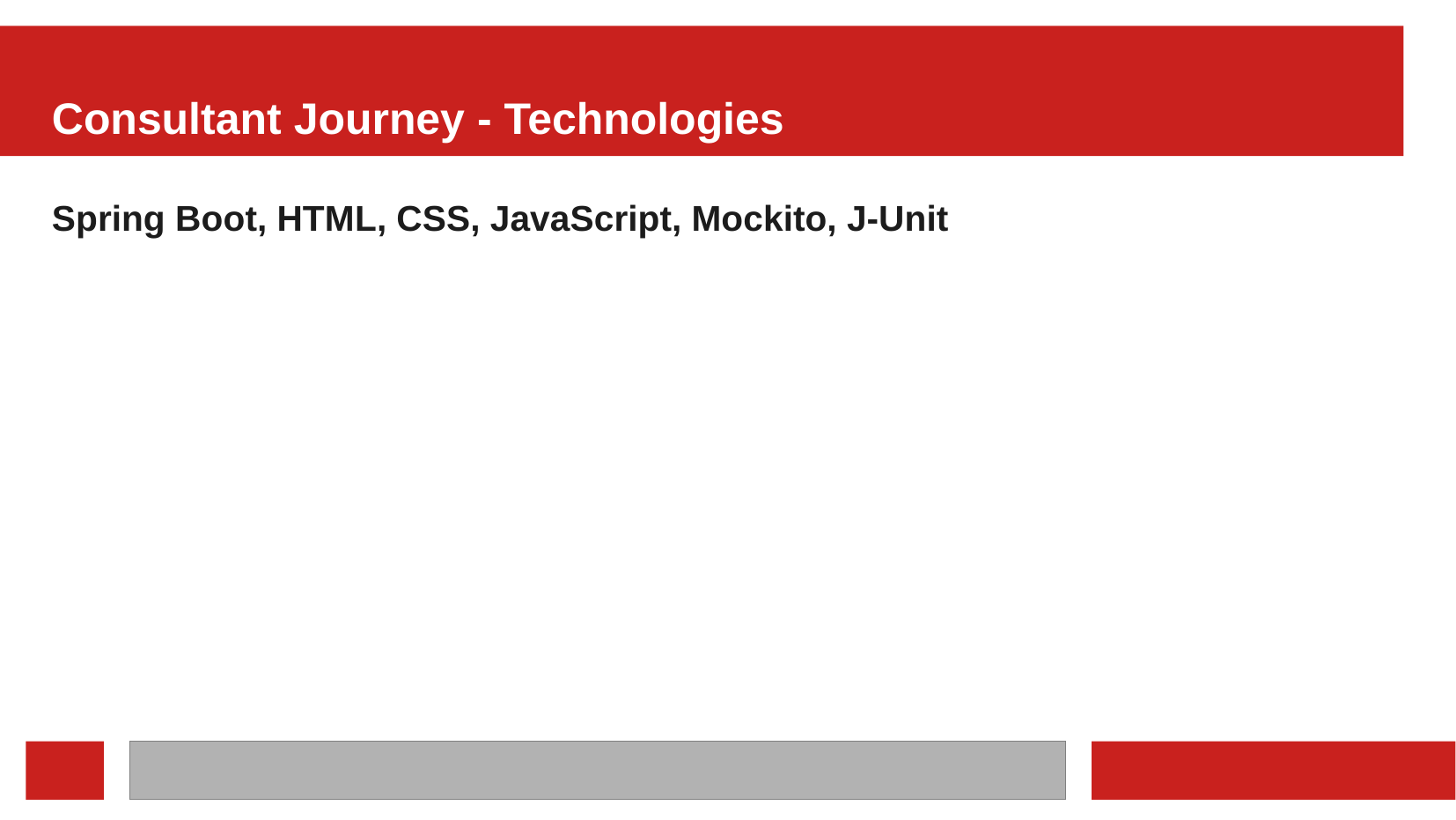

Consultant Journey - Technologies
Spring Boot, HTML, CSS, JavaScript, Mockito, J-Unit